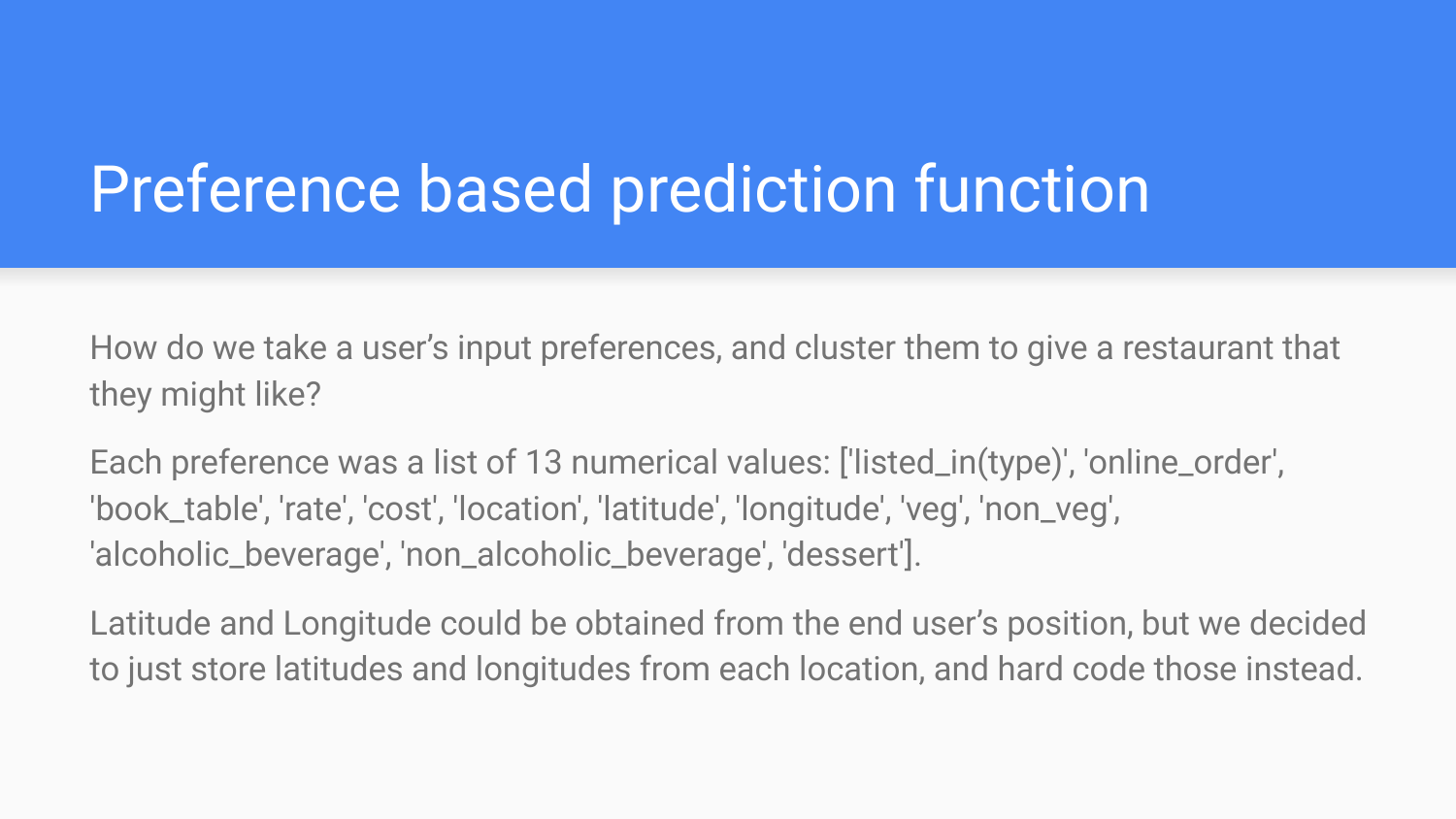

# Preference based prediction function
How do we take a user’s input preferences, and cluster them to give a restaurant that they might like?
Each preference was a list of 13 numerical values: ['listed_in(type)', 'online_order', 'book_table', 'rate', 'cost', 'location', 'latitude', 'longitude', 'veg', 'non_veg', 'alcoholic_beverage', 'non_alcoholic_beverage', 'dessert'].
Latitude and Longitude could be obtained from the end user’s position, but we decided to just store latitudes and longitudes from each location, and hard code those instead.